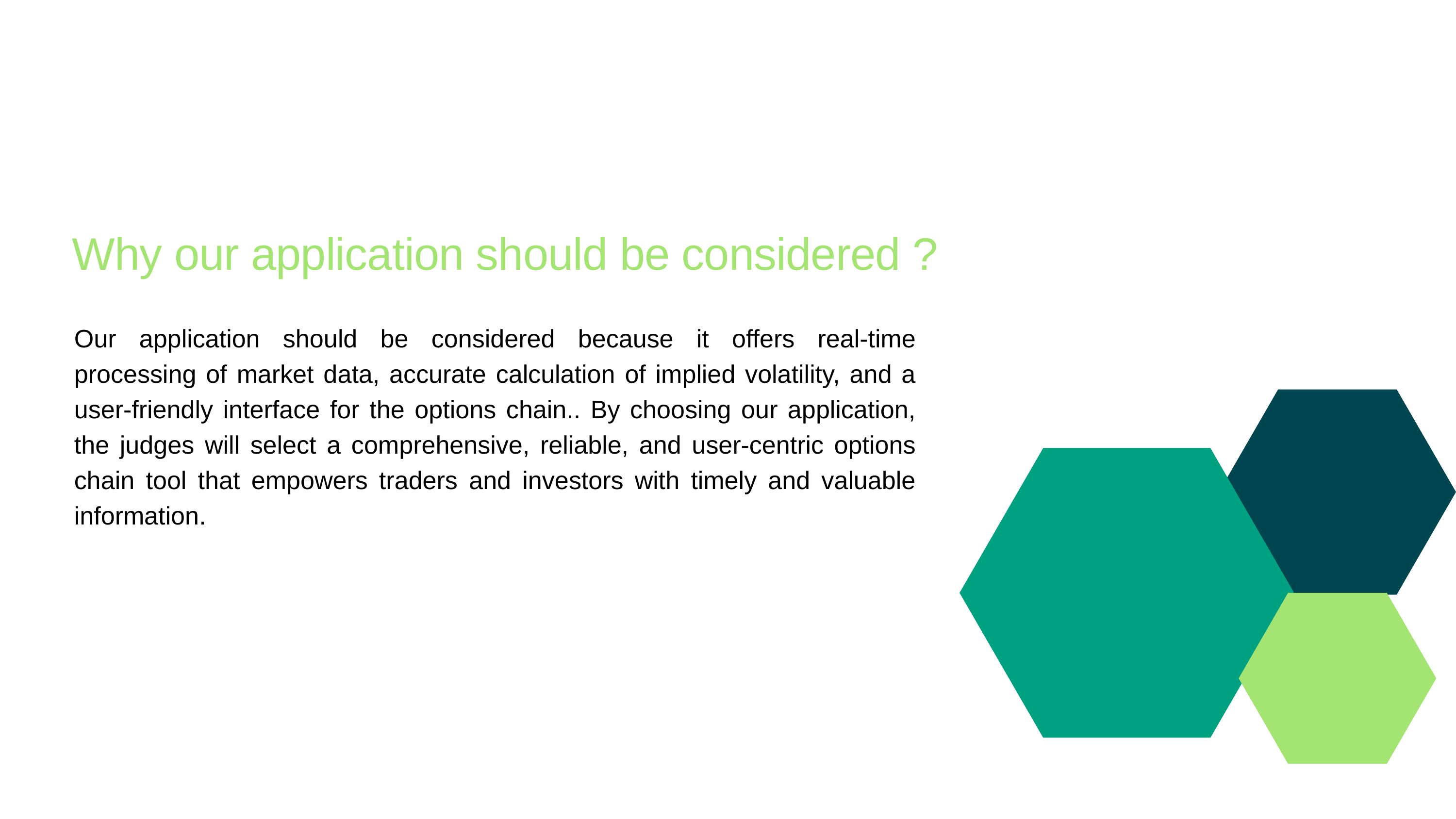

Why our application should be considered ?

Our application should be considered because it offers real-time processing of market data, accurate calculation of implied volatility, and a user-friendly interface for the options chain.. By choosing our application, the judges will select a comprehensive, reliable, and user-centric options chain tool that empowers traders and investors with timely and valuable information.